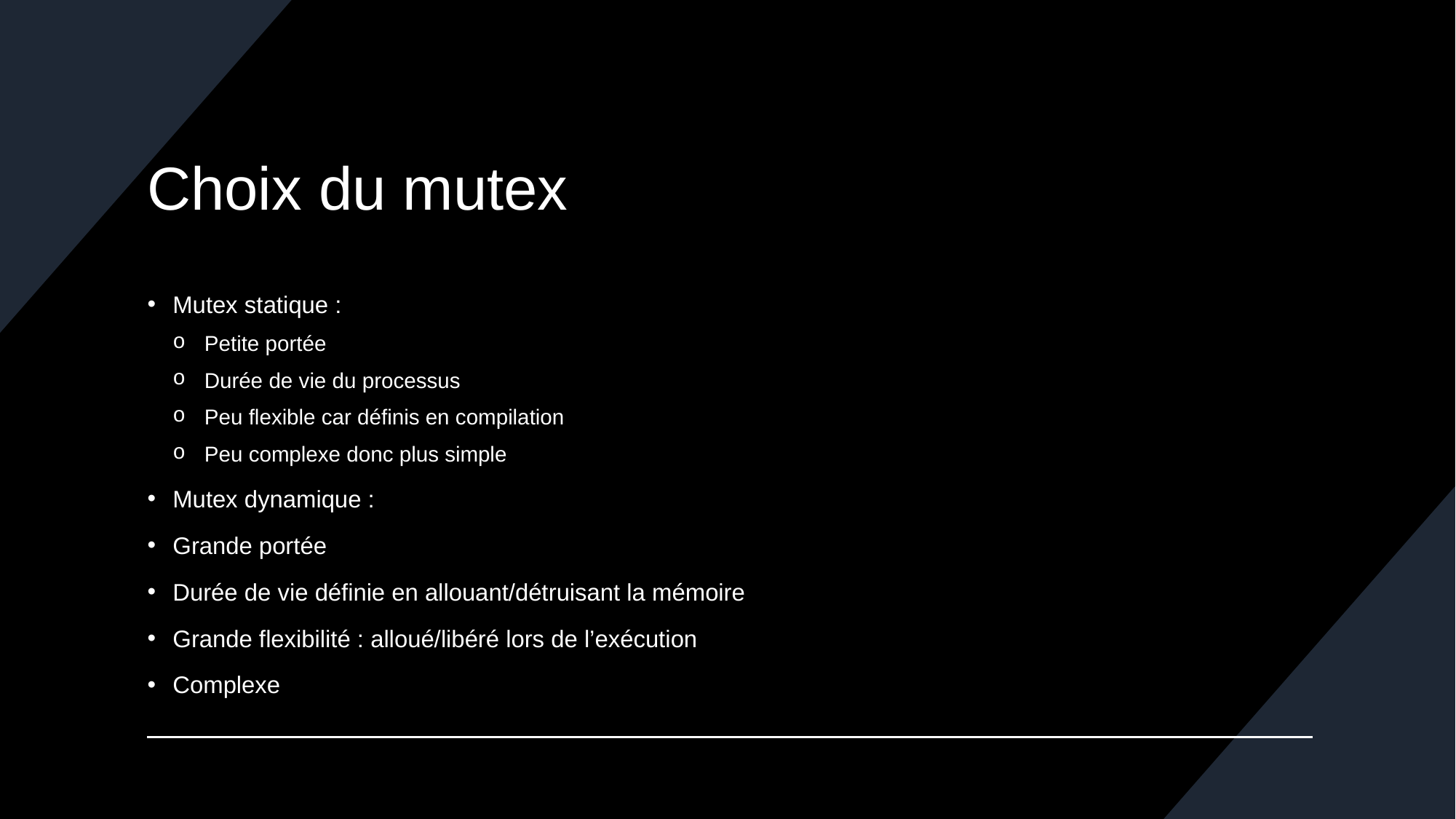

# Choix du mutex
Mutex statique :
Petite portée
Durée de vie du processus
Peu flexible car définis en compilation
Peu complexe donc plus simple
Mutex dynamique :
Grande portée
Durée de vie définie en allouant/détruisant la mémoire
Grande flexibilité : alloué/libéré lors de l’exécution
Complexe